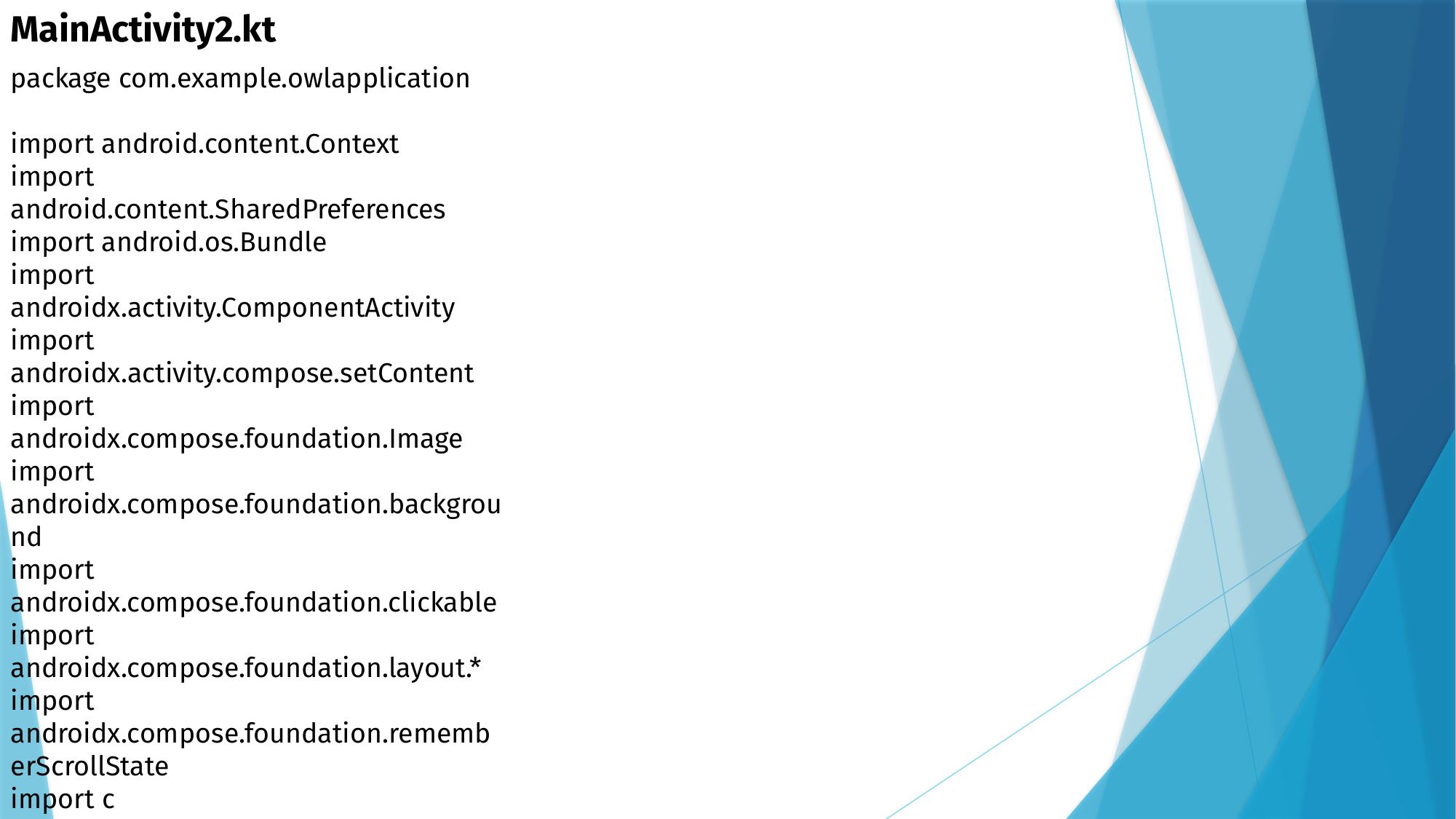

MainActivity2.kt
package com.example.owlapplication

import android.content.Context
import android.content.SharedPreferences
import android.os.Bundle
import androidx.activity.ComponentActivity
import androidx.activity.compose.setContent
import androidx.compose.foundation.Image
import androidx.compose.foundation.background
import androidx.compose.foundation.clickable
import androidx.compose.foundation.layout.*
import androidx.compose.foundation.rememberScrollState
import c